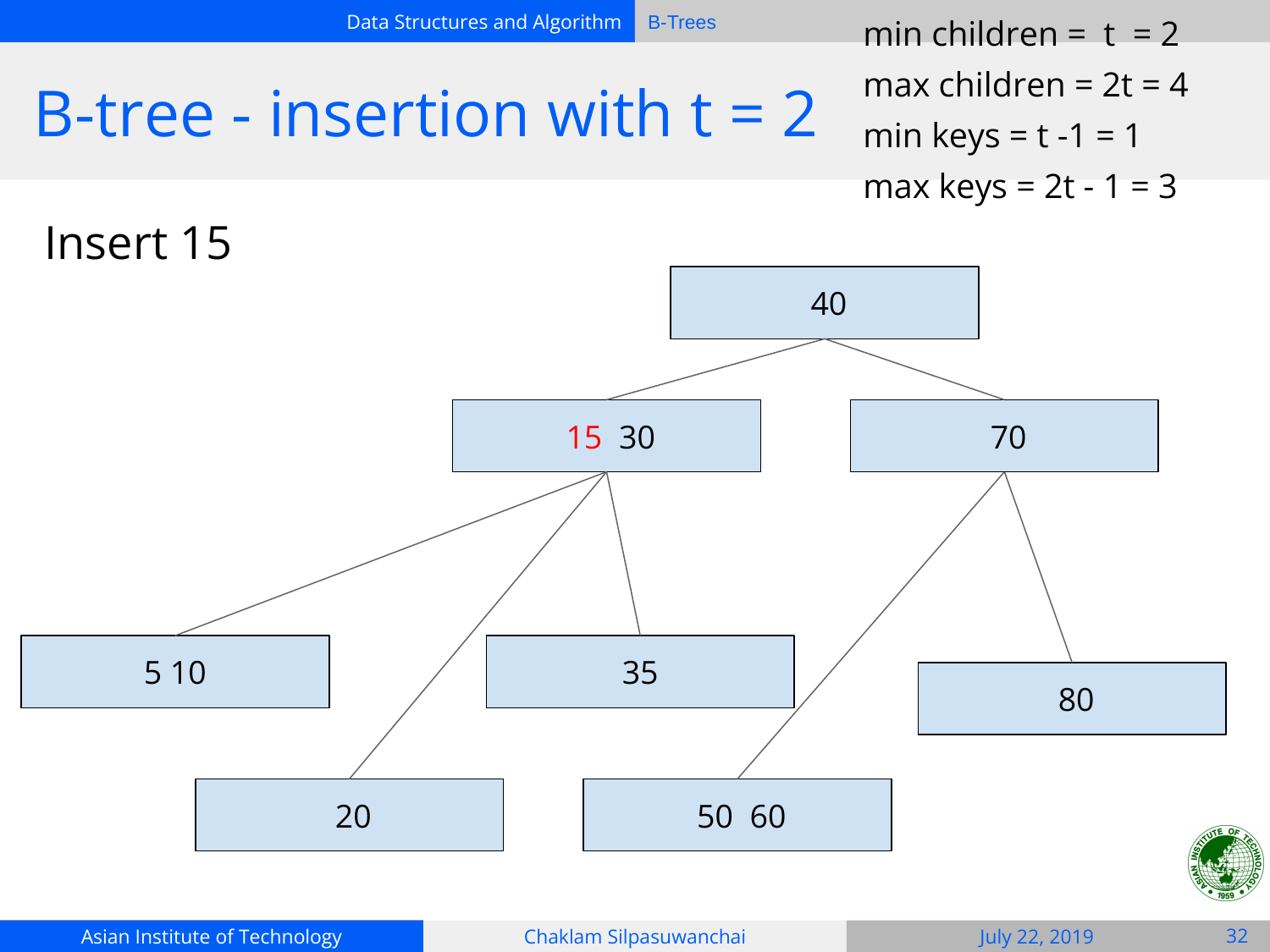

min children =  t  = 2
max children = 2t = 4
min keys = t -1 = 1
max keys = 2t - 1 = 3

# B-tree - insertion with t = 2
Insert 15
 40
 15  30
 70
5 10
35
 80
20
 50  60
32